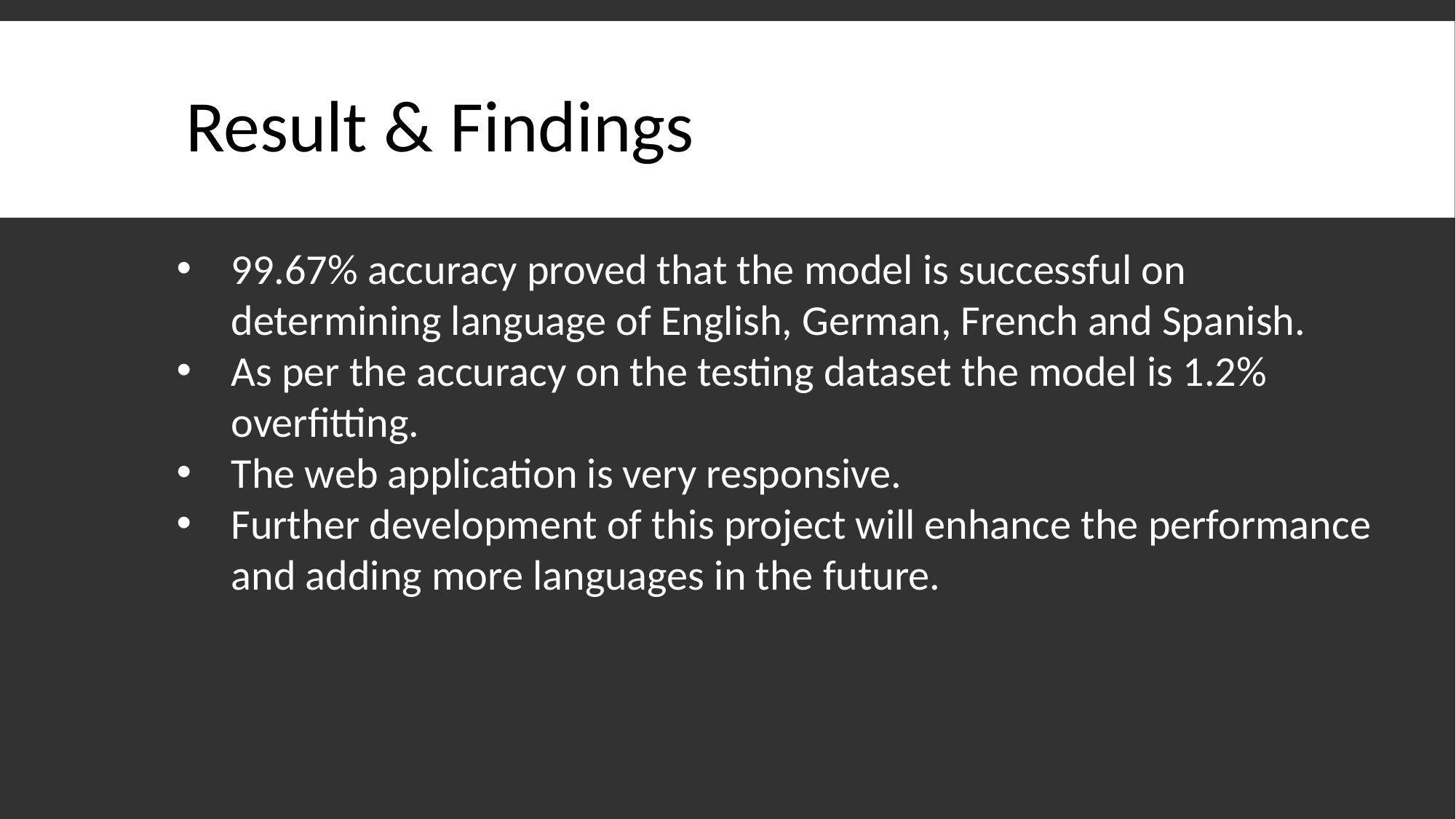

Result & Findings
99.67% accuracy proved that the model is successful on determining language of English, German, French and Spanish.
As per the accuracy on the testing dataset the model is 1.2% overfitting.
The web application is very responsive.
Further development of this project will enhance the performance and adding more languages in the future.